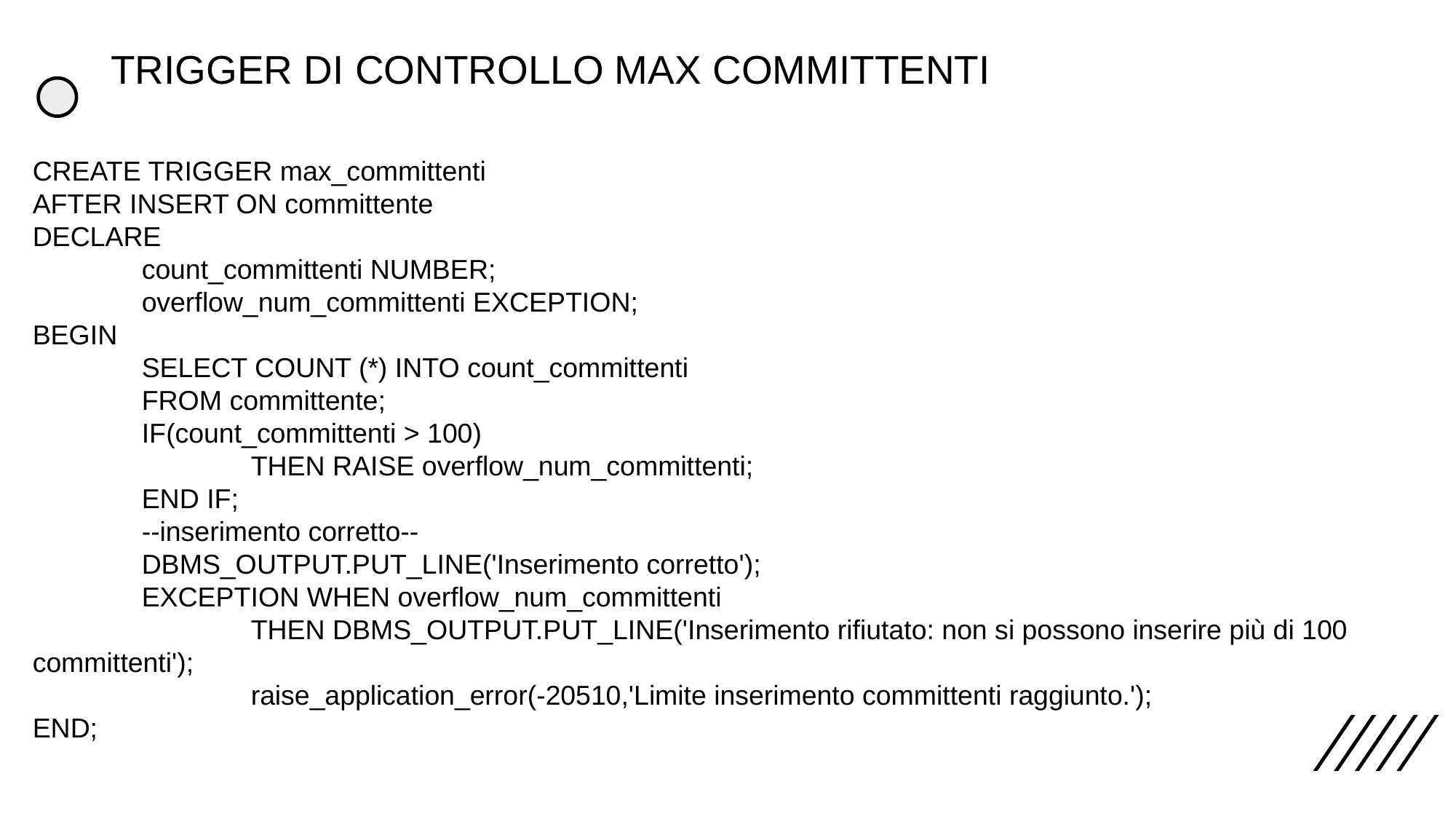

# TRIGGER DI CONTROLLO MAX COMMITTENTI
CREATE TRIGGER max_committenti
AFTER INSERT ON committente
DECLARE
	count_committenti NUMBER;
	overflow_num_committenti EXCEPTION;
BEGIN
	SELECT COUNT (*) INTO count_committenti
	FROM committente;
	IF(count_committenti > 100)
		THEN RAISE overflow_num_committenti;
	END IF;
	--inserimento corretto--
	DBMS_OUTPUT.PUT_LINE('Inserimento corretto');
	EXCEPTION WHEN overflow_num_committenti
		THEN DBMS_OUTPUT.PUT_LINE('Inserimento rifiutato: non si possono inserire più di 100 committenti');
		raise_application_error(-20510,'Limite inserimento committenti raggiunto.');
END;